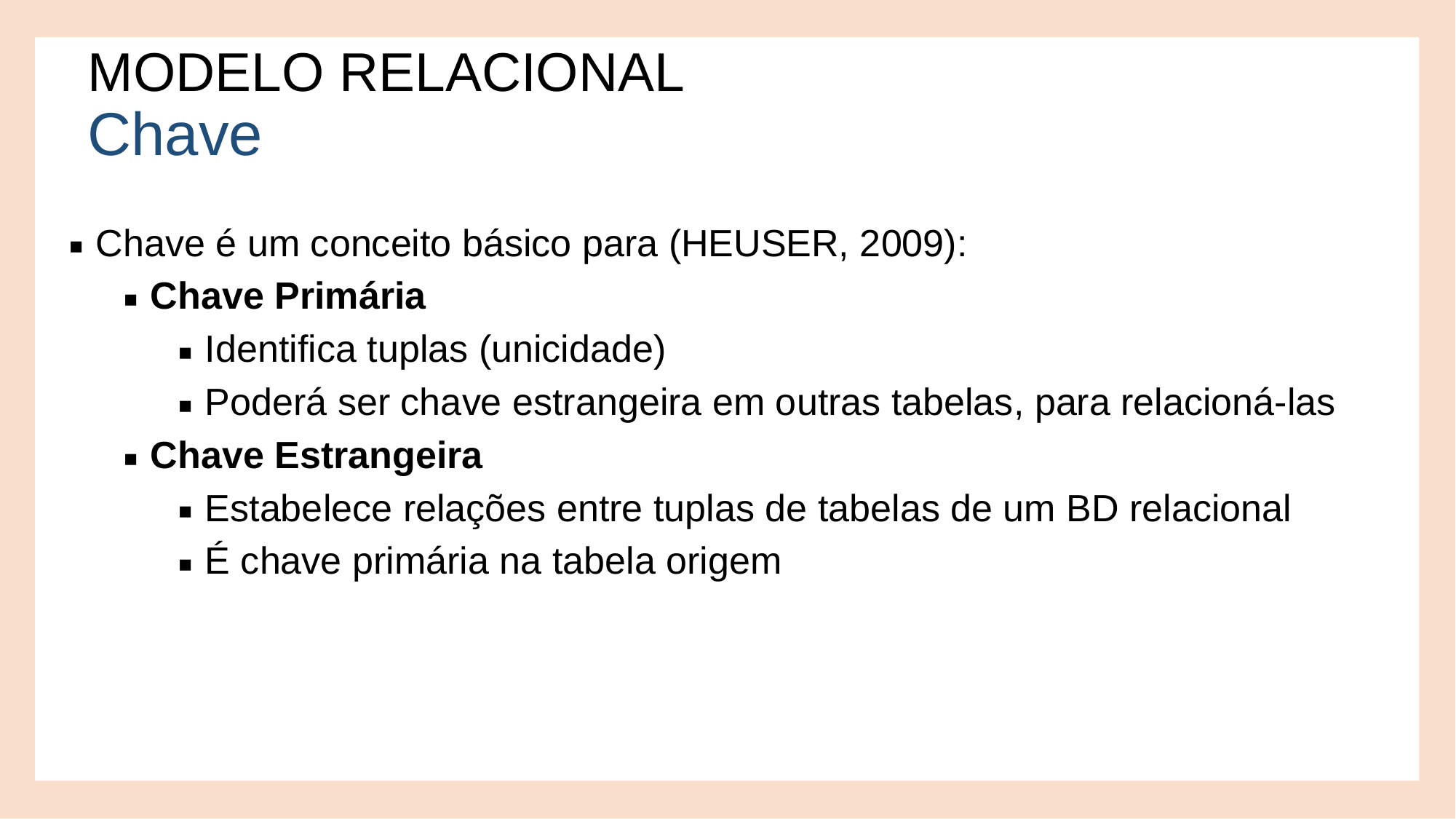

# MODELO RELACIONAL Chave
Chave é um conceito básico para (HEUSER, 2009):
Chave Primária
Identifica tuplas (unicidade)
Poderá ser chave estrangeira em outras tabelas, para relacioná-las
Chave Estrangeira
Estabelece relações entre tuplas de tabelas de um BD relacional
É chave primária na tabela origem